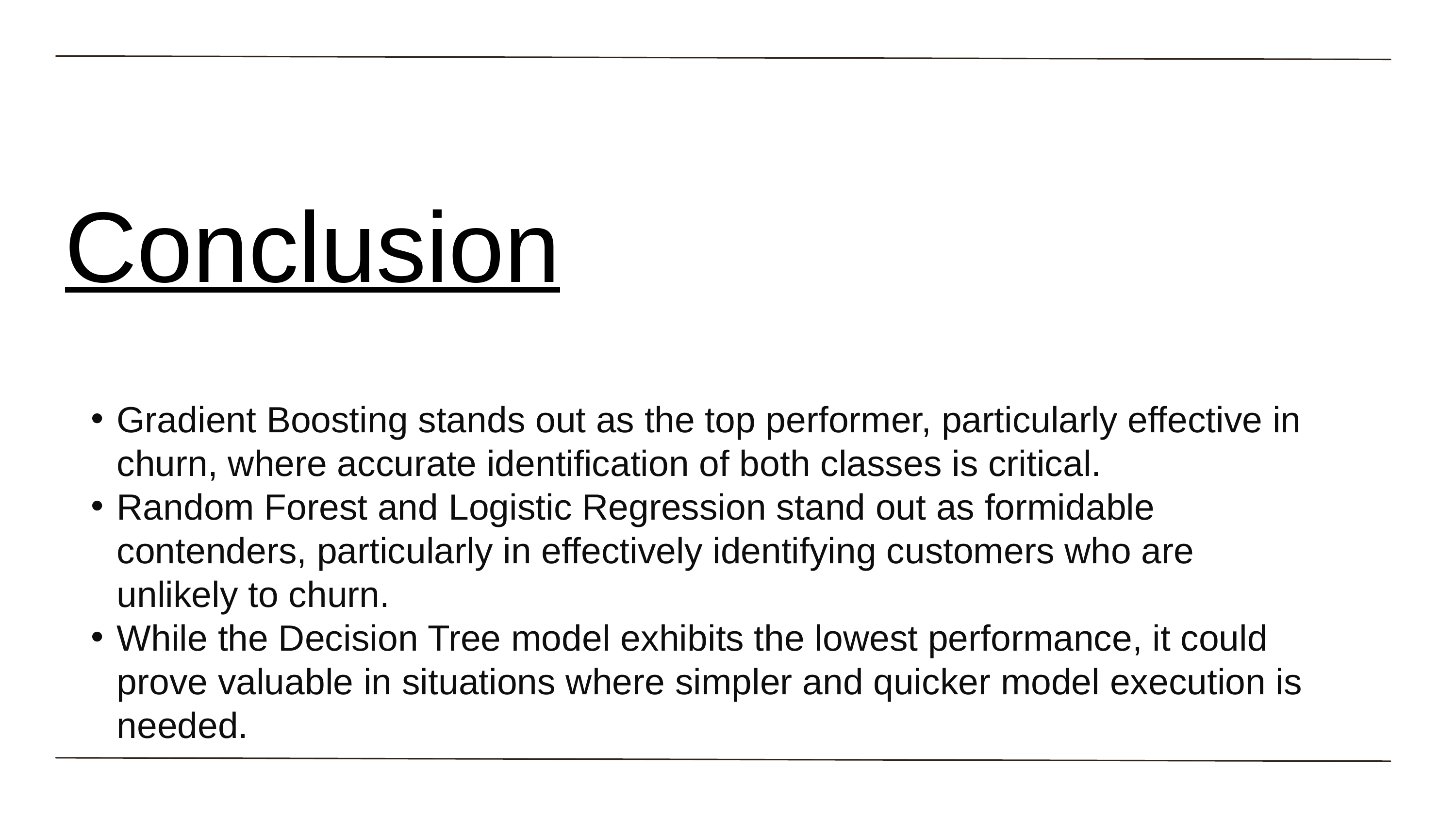

Conclusion
Gradient Boosting stands out as the top performer, particularly effective in churn, where accurate identification of both classes is critical.
Random Forest and Logistic Regression stand out as formidable contenders, particularly in effectively identifying customers who are unlikely to churn.
While the Decision Tree model exhibits the lowest performance, it could prove valuable in situations where simpler and quicker model execution is needed.